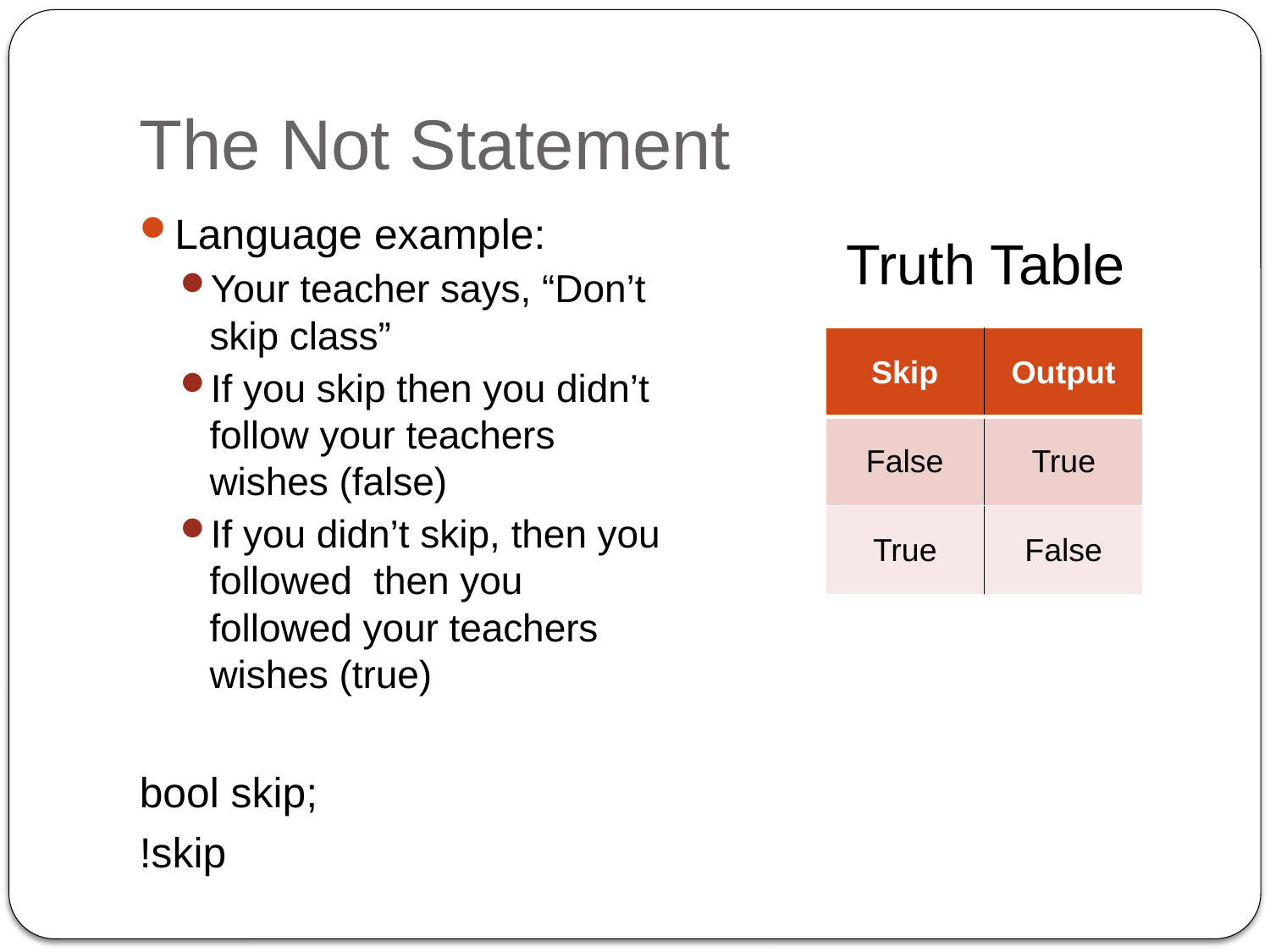

# The Not Statement
Language example:
Your teacher says, “Don’t skip class”
If you skip then you didn’t follow your teachers wishes (false)
If you didn’t skip, then you followed  then you followed your teachers wishes (true)

bool skip;
!skip
Truth Table
| Skip | Output |
| --- | --- |
| False | True |
| True | False |